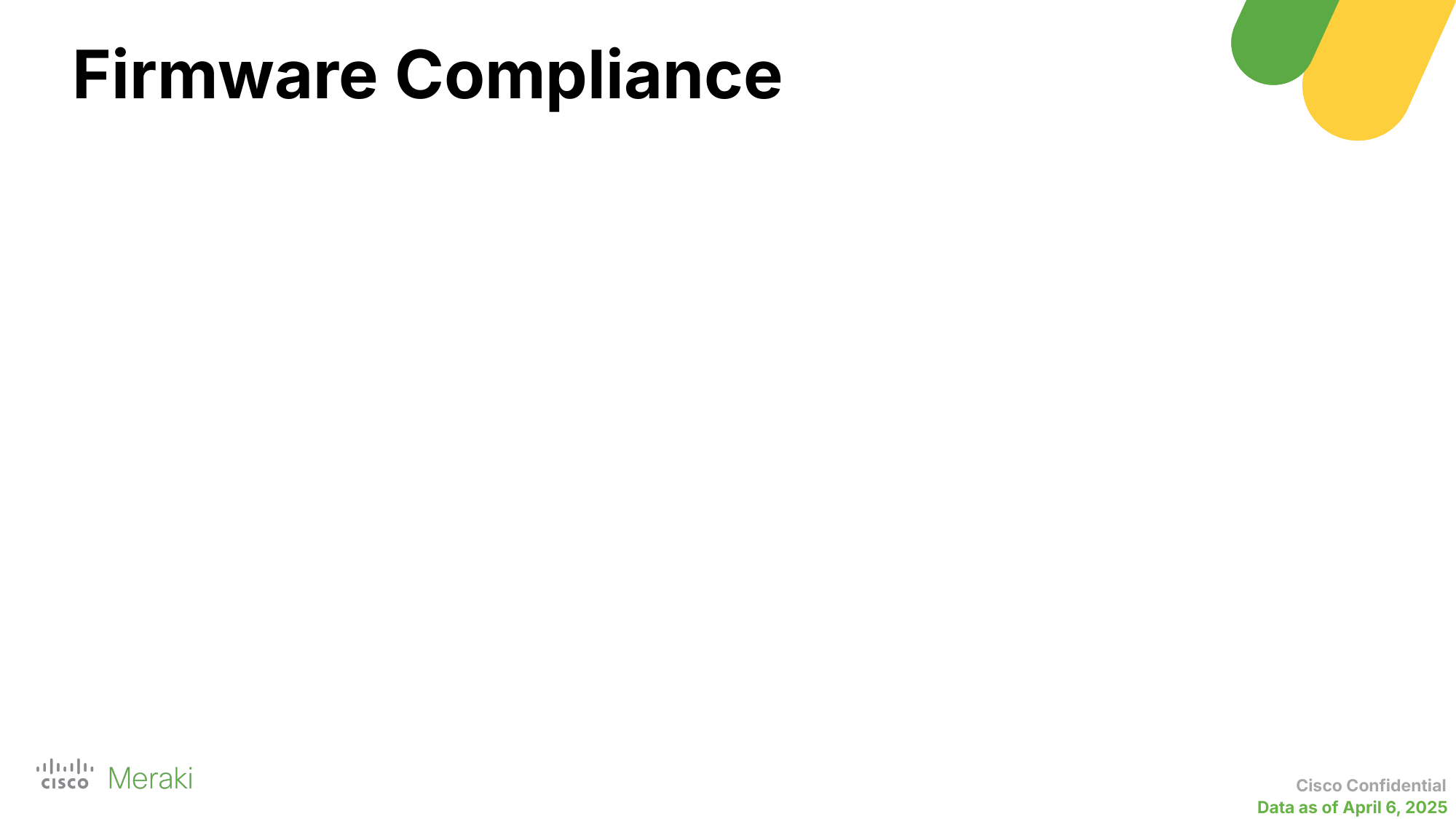

Firmware Compliance
Cisco Confidential
Data as of April 6, 2025